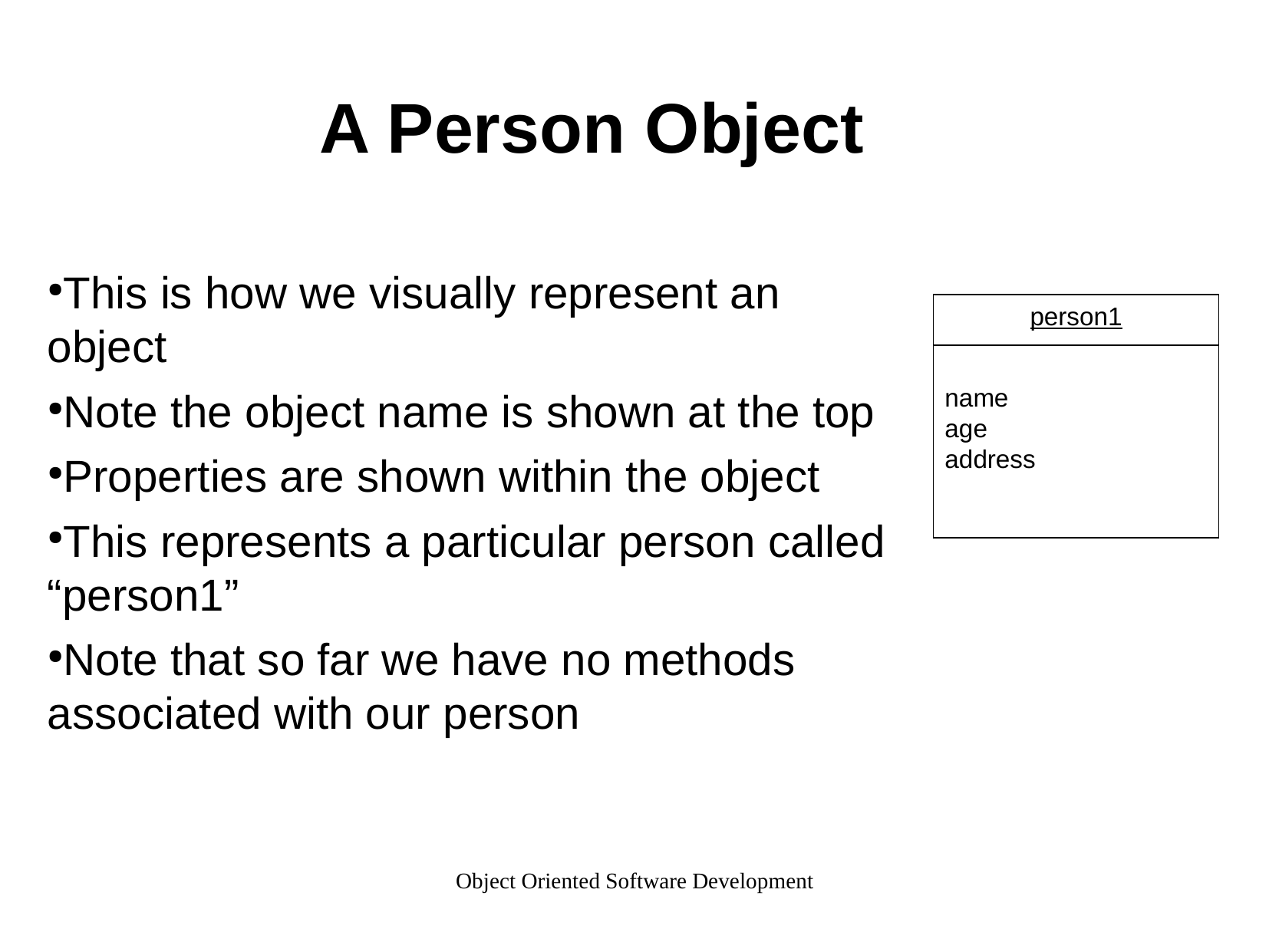

A Person Object
This is how we visually represent an object
Note the object name is shown at the top
Properties are shown within the object
This represents a particular person called “person1”
Note that so far we have no methods associated with our person
person1

name
age
address
Object Oriented Software Development